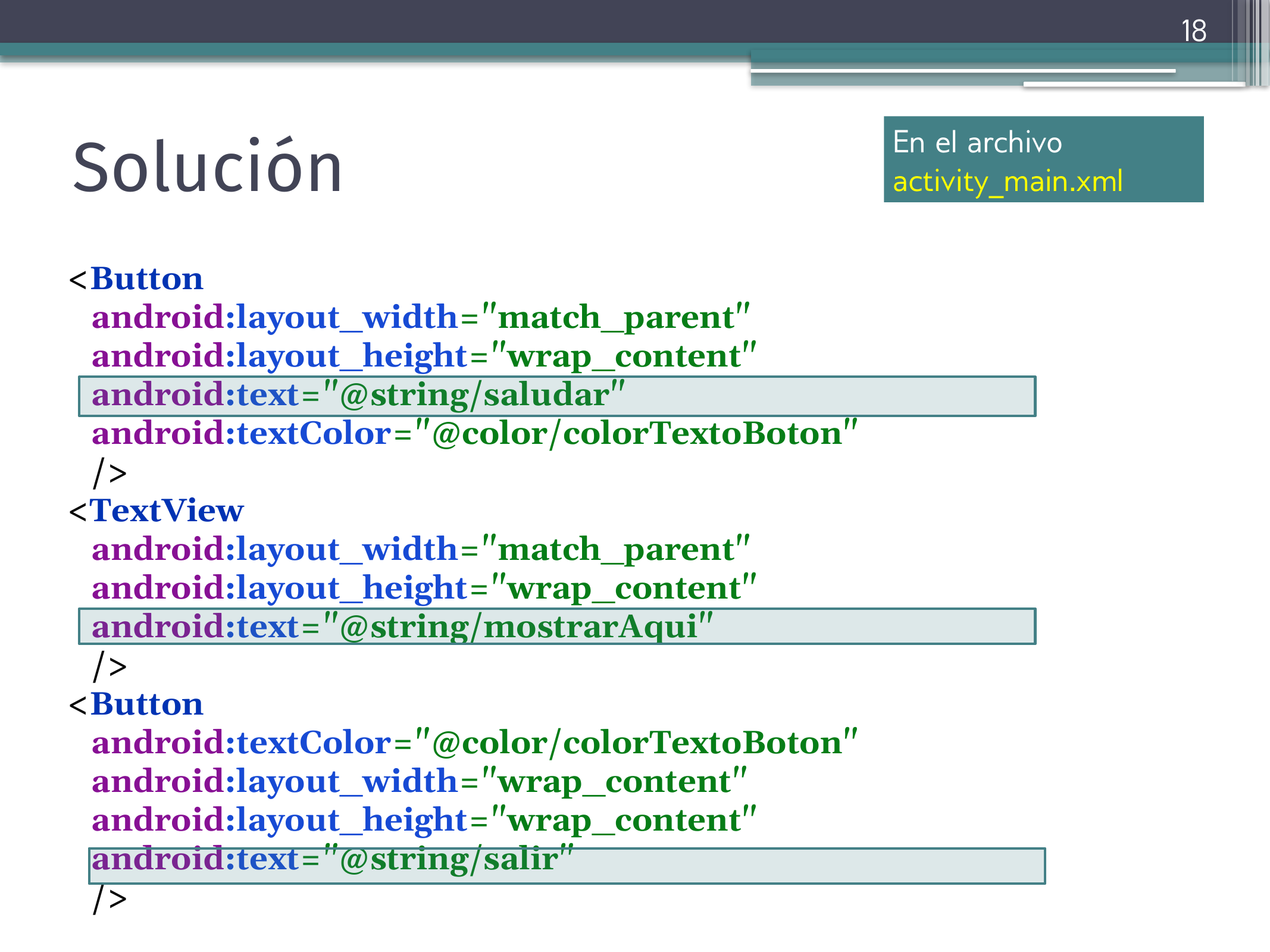

18
Solución
En el archivo activity_main.xml
<Button
   android:layout_width="match_parent"
   android:layout_height="wrap_content"
   android:text="@string/saludar"
   android:textColor="@color/colorTextoBoton"
   />
<TextView
   android:layout_width="match_parent"
   android:layout_height="wrap_content"
   android:text="@string/mostrarAqui"
   />
<Button
   android:textColor="@color/colorTextoBoton"
   android:layout_width="wrap_content"
   android:layout_height="wrap_content"
   android:text="@string/salir"
   />